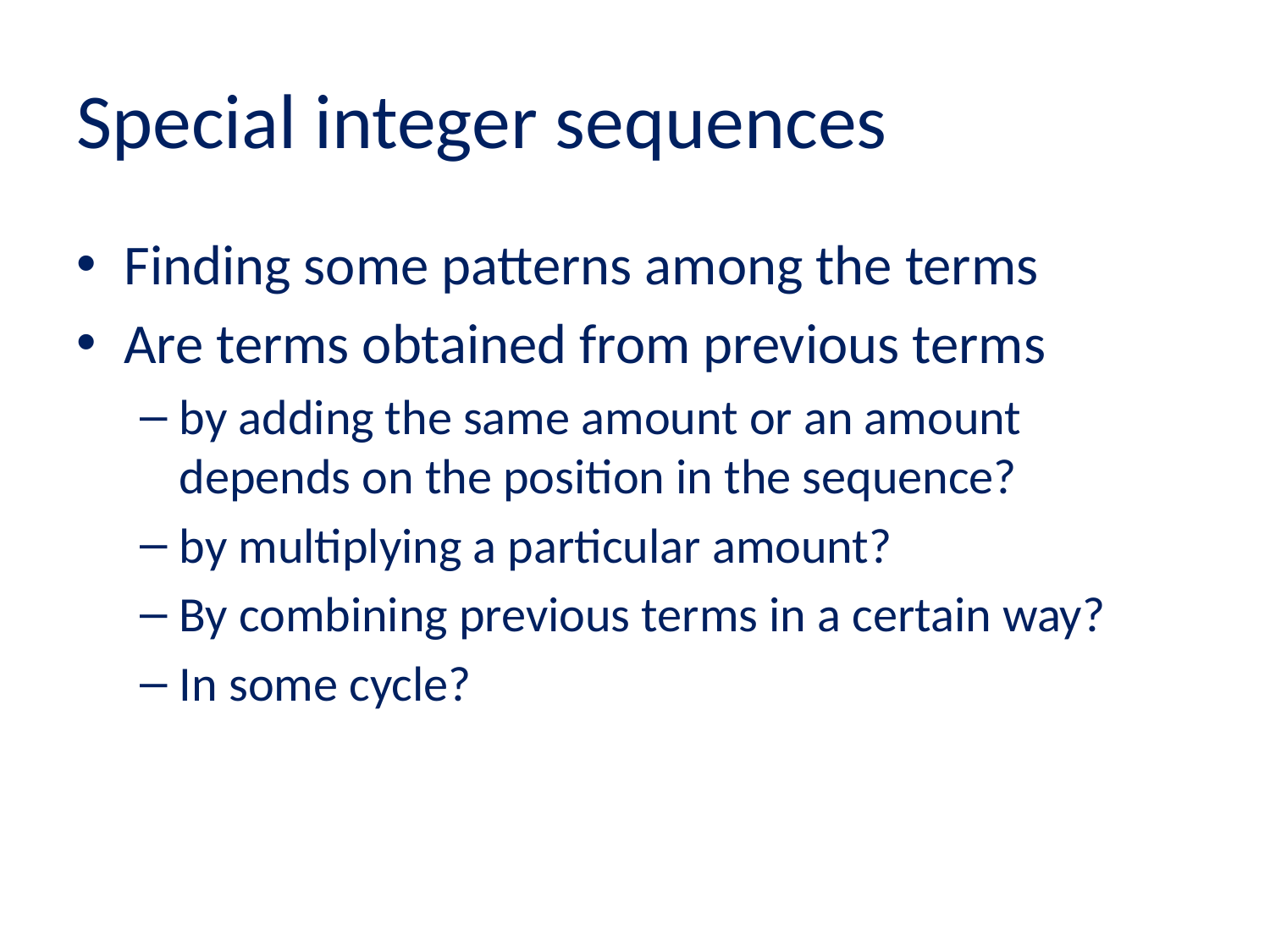

# Special integer sequences
Finding some patterns among the terms
Are terms obtained from previous terms
by adding the same amount or an amount depends on the position in the sequence?
by multiplying a particular amount?
By combining previous terms in a certain way?
In some cycle?
45